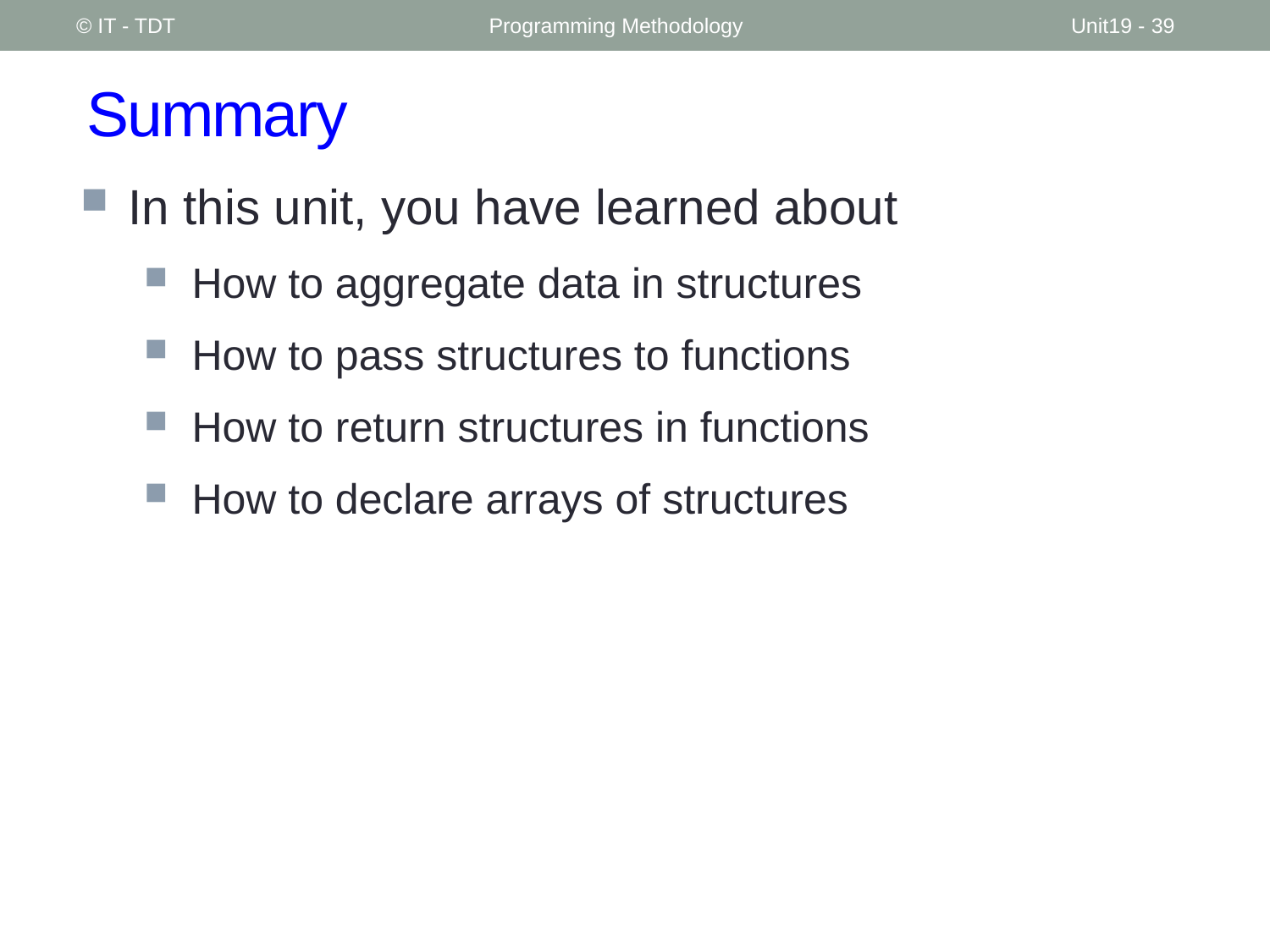

© IT - TDT
Programming Methodology
Unit19 - 39
# Summary
In this unit, you have learned about
How to aggregate data in structures
How to pass structures to functions
How to return structures in functions
How to declare arrays of structures